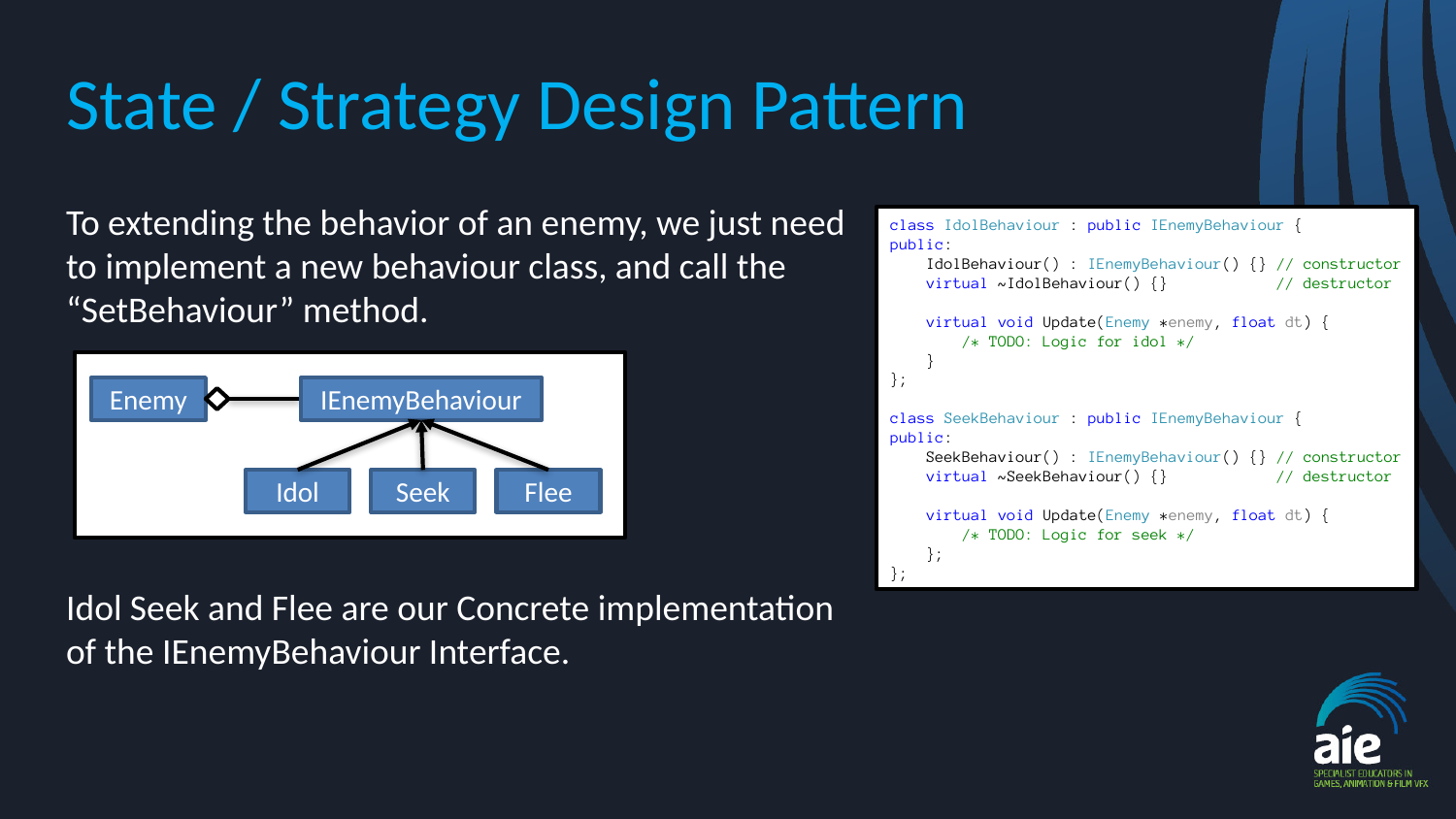

# State / Strategy Design Pattern
To extending the behavior of an enemy, we just need to implement a new behaviour class, and call the “SetBehaviour” method.

Idol Seek and Flee are our Concrete implementation of the IEnemyBehaviour Interface.
class IdolBehaviour : public IEnemyBehaviour {
public:
    IdolBehaviour() : IEnemyBehaviour() {} // constructor
    virtual ~IdolBehaviour() {}            // destructor

    virtual void Update(Enemy *enemy, float dt) {
        /* TODO: Logic for idol */
    }
};

class SeekBehaviour : public IEnemyBehaviour {
public:
    SeekBehaviour() : IEnemyBehaviour() {} // constructor
    virtual ~SeekBehaviour() {}            // destructor

    virtual void Update(Enemy *enemy, float dt) {
        /* TODO: Logic for seek */
    };
};

Enemy
IEnemyBehaviour

Idol
Flee
Seek